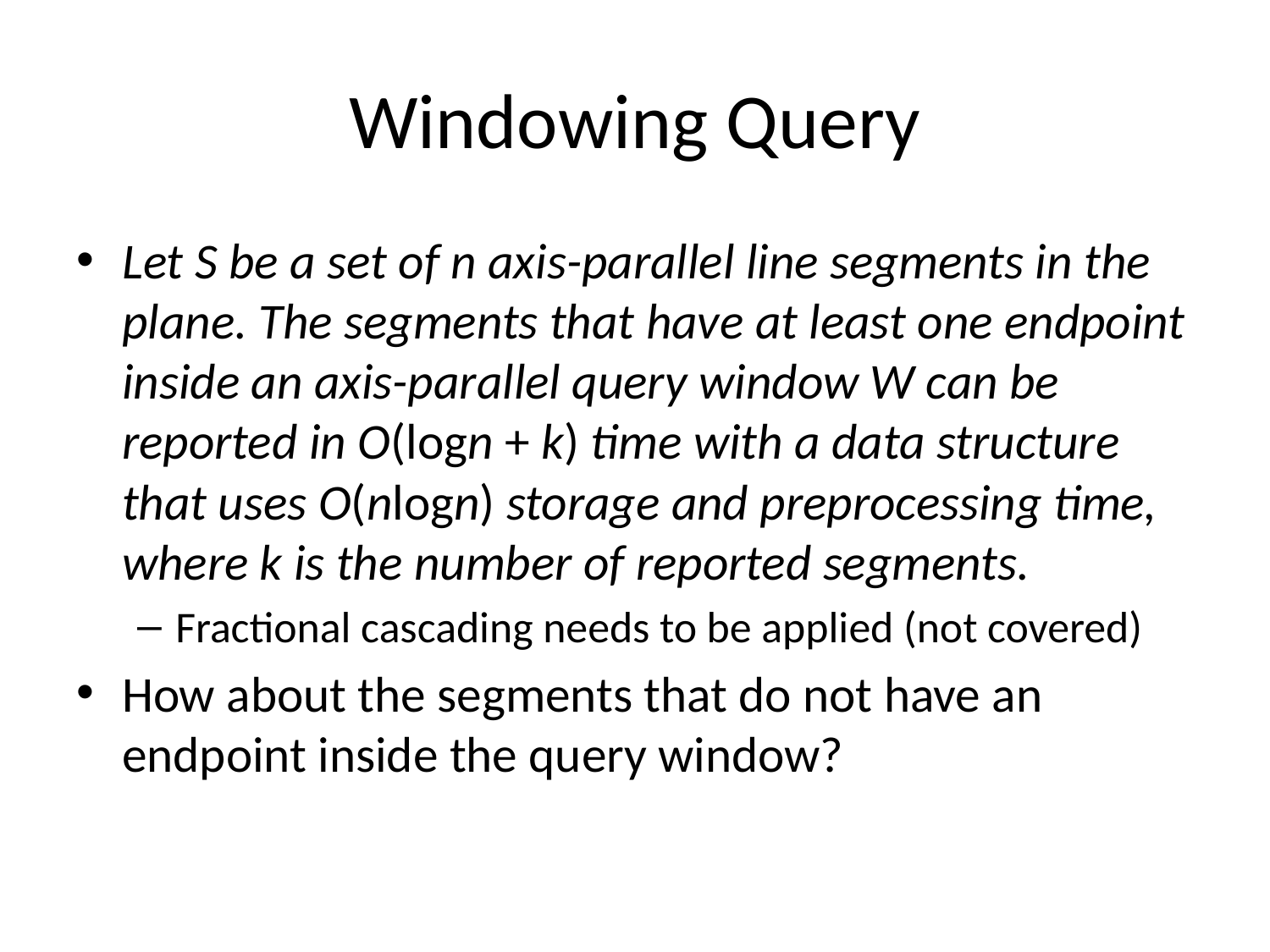

# Windowing Query
Let S be a set of n axis-parallel line segments in the plane. The segments that have at least one endpoint inside an axis-parallel query window W can be reported in O(logn + k) time with a data structure that uses O(nlogn) storage and preprocessing time, where k is the number of reported segments.
Fractional cascading needs to be applied (not covered)
How about the segments that do not have an endpoint inside the query window?